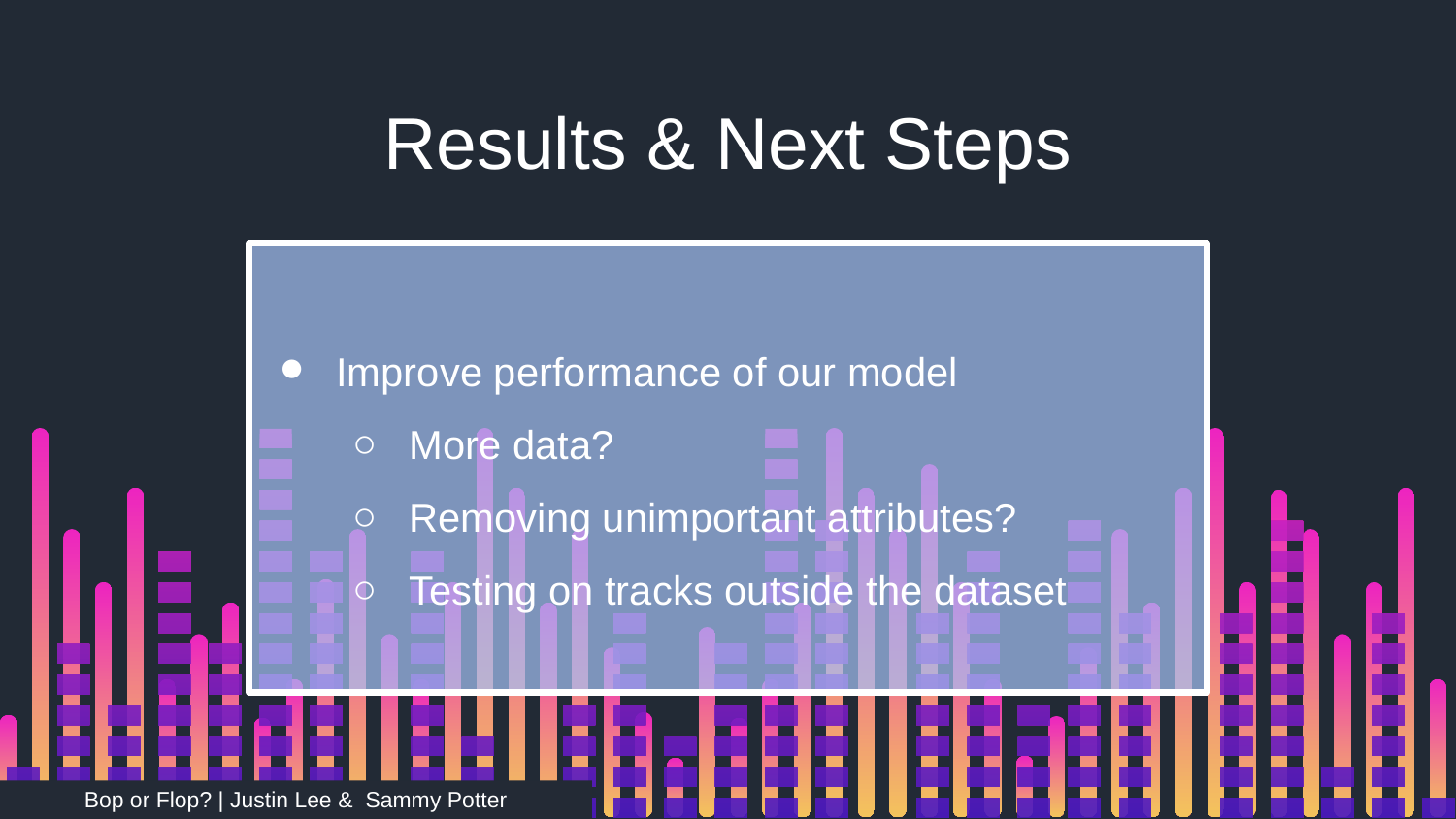

Results & Next Steps
Improve performance of our model
More data?
Removing unimportant attributes?
Testing on tracks outside the dataset

Bop or Flop? | Justin Lee &  Sammy Potter